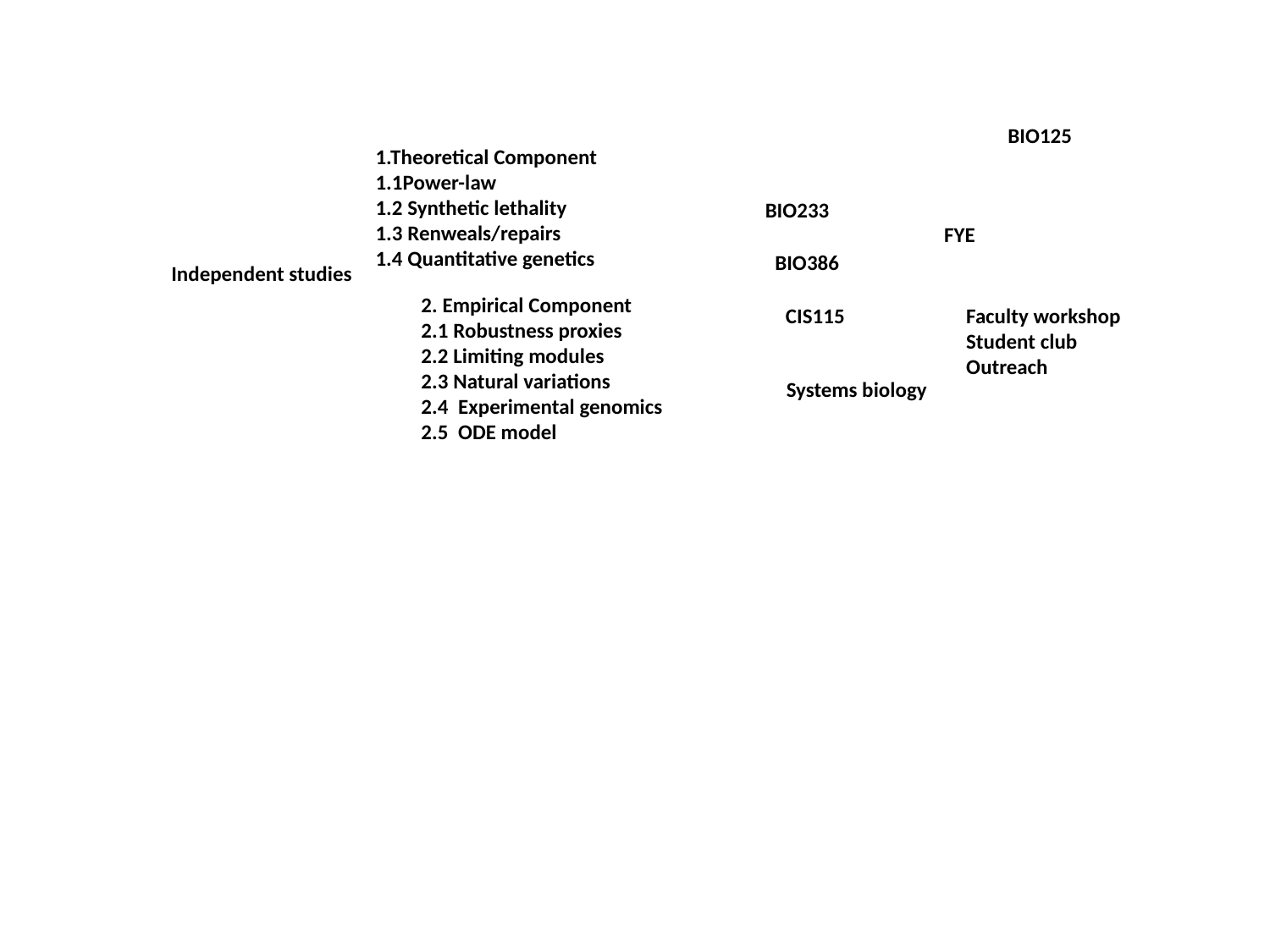

BIO125
1.Theoretical Component
1.1Power-law
1.2 Synthetic lethality
1.3 Renweals/repairs
1.4 Quantitative genetics
BIO233
FYE
BIO386
Independent studies
2. Empirical Component
2.1 Robustness proxies
2.2 Limiting modules
2.3 Natural variations
2.4  Experimental genomics
2.5  ODE model
CIS115
Faculty workshop
Student club
Outreach
Systems biology